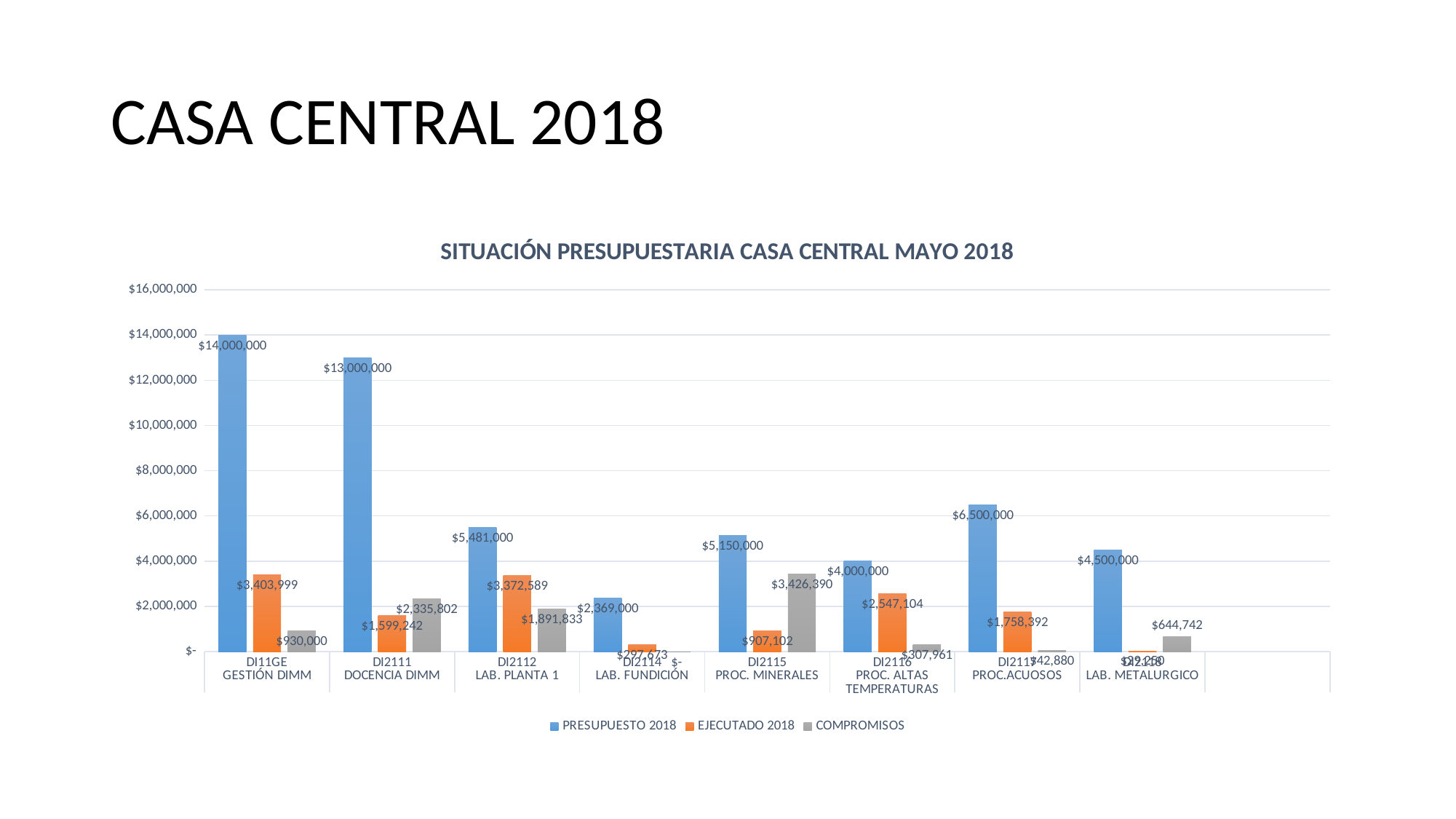

# CASA CENTRAL 2018

### Chart: SITUACIÓN PRESUPUESTARIA CASA CENTRAL MAYO 2018

| Category | PRESUPUESTO 2018 | EJECUTADO 2018 | COMPROMISOS |
|---|---|---|---|
| DI11GE | 14000000.0 | 3403999.0 | 930000.0 |
| DI2111 | 13000000.0 | 1599242.0 | 2335802.0 |
| DI2112 | 5481000.0 | 3372589.0 | 1891833.0 |
| DI2114 | 2369000.0 | 297673.0 | 0.0 |
| DI2115 | 5150000.0 | 907102.0 | 3426390.0 |
| DI2116 | 4000000.0 | 2547104.0 | 307961.0 |
| DI2117 | 6500000.0 | 1758392.0 | 42880.0 |
| DI2118 | 4500000.0 | 29250.0 | 644742.0 |